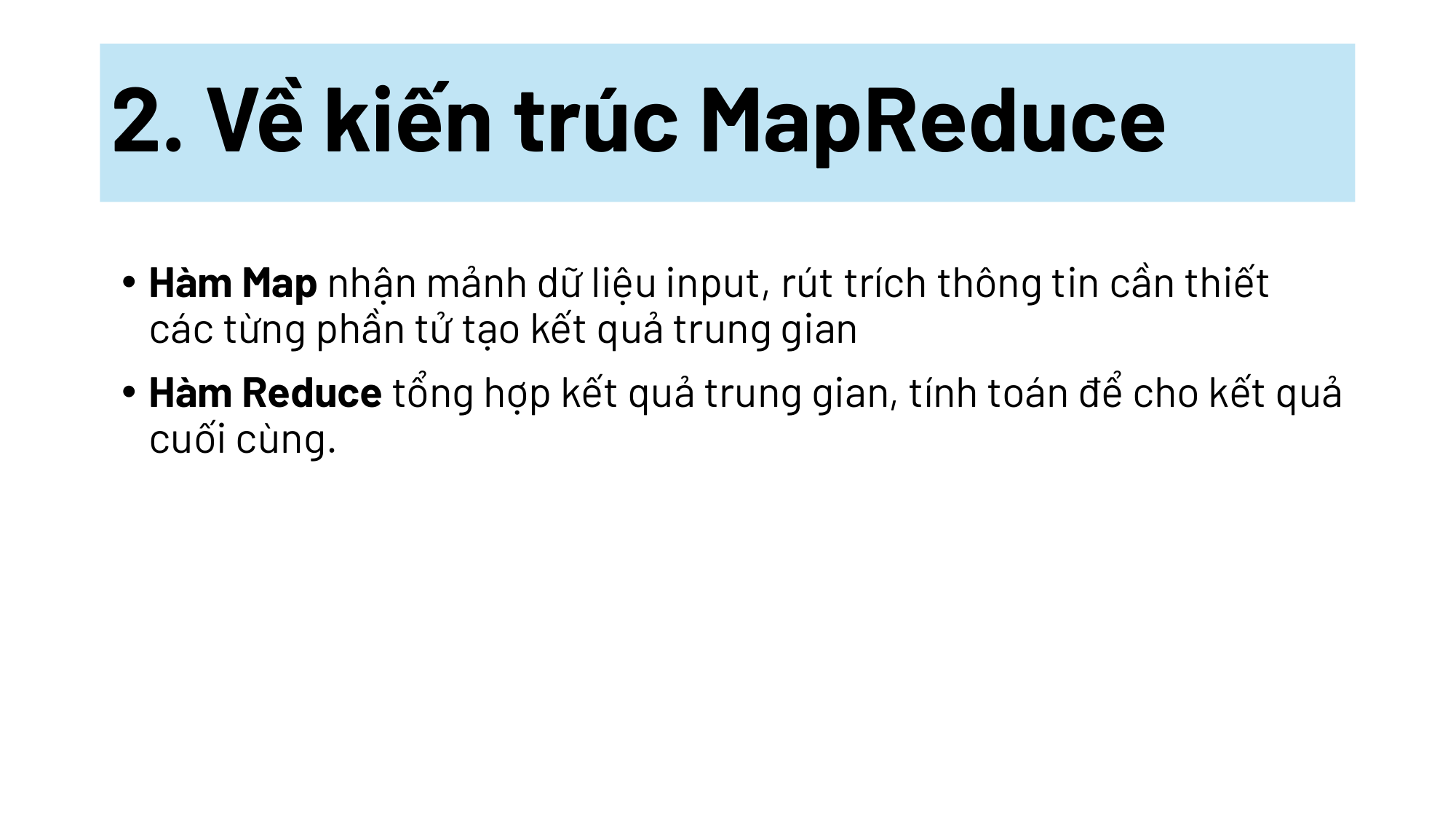

# 2. Về kiến trúc MapReduce
Hàm Map nhận mảnh dữ liệu input, rút trích thông tin cần thiết các từng phần tử tạo kết quả trung gian
Hàm Reduce tổng hợp kết quả trung gian, tính toán để cho kết quả cuối cùng.